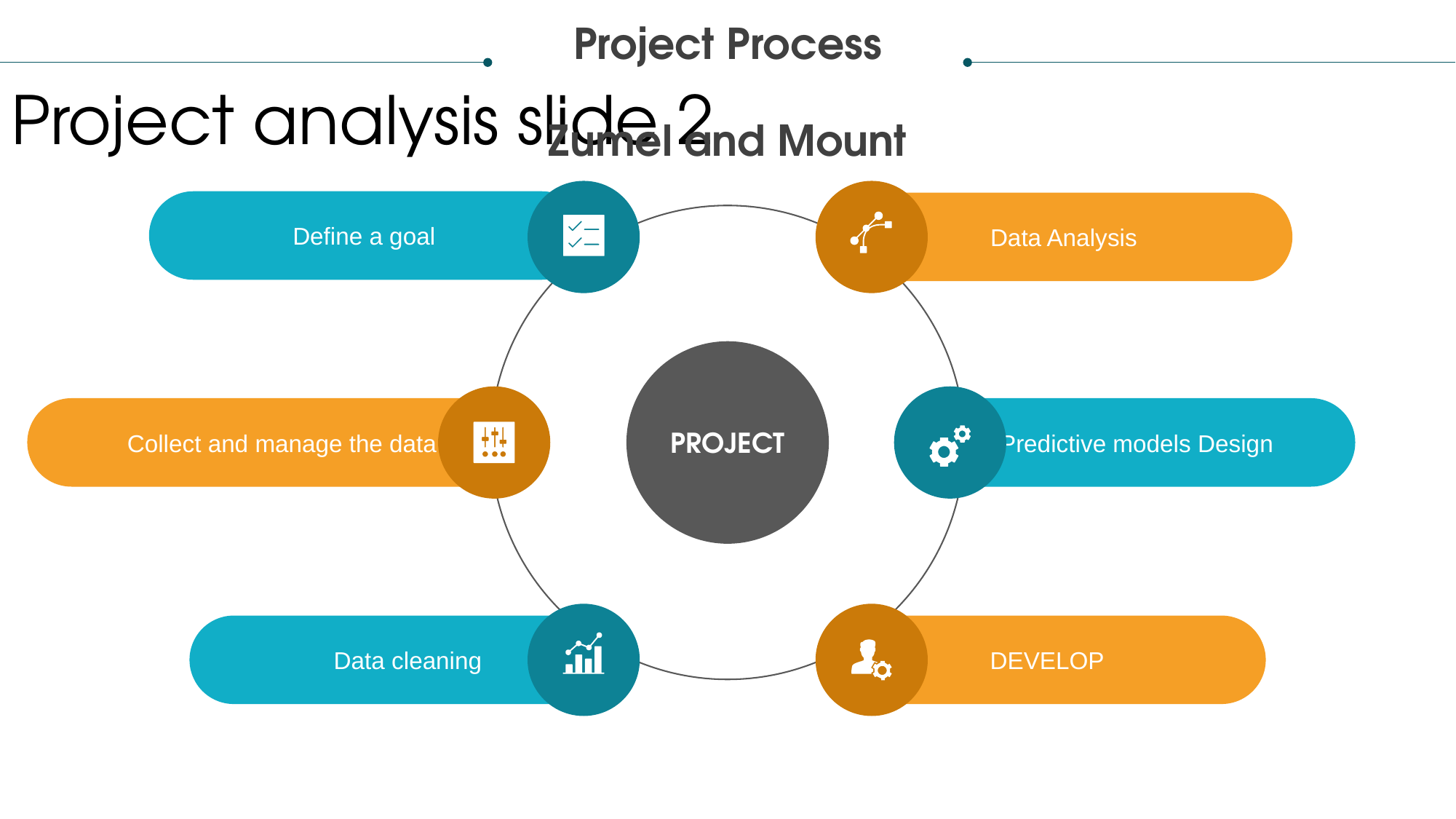

Project Process
Zumel and Mount
Project analysis slide 2

Define a goal
 Data Analysis

PROJECT

Collect and manage the data
Predictive models Design

Data cleaning
DEVELOP